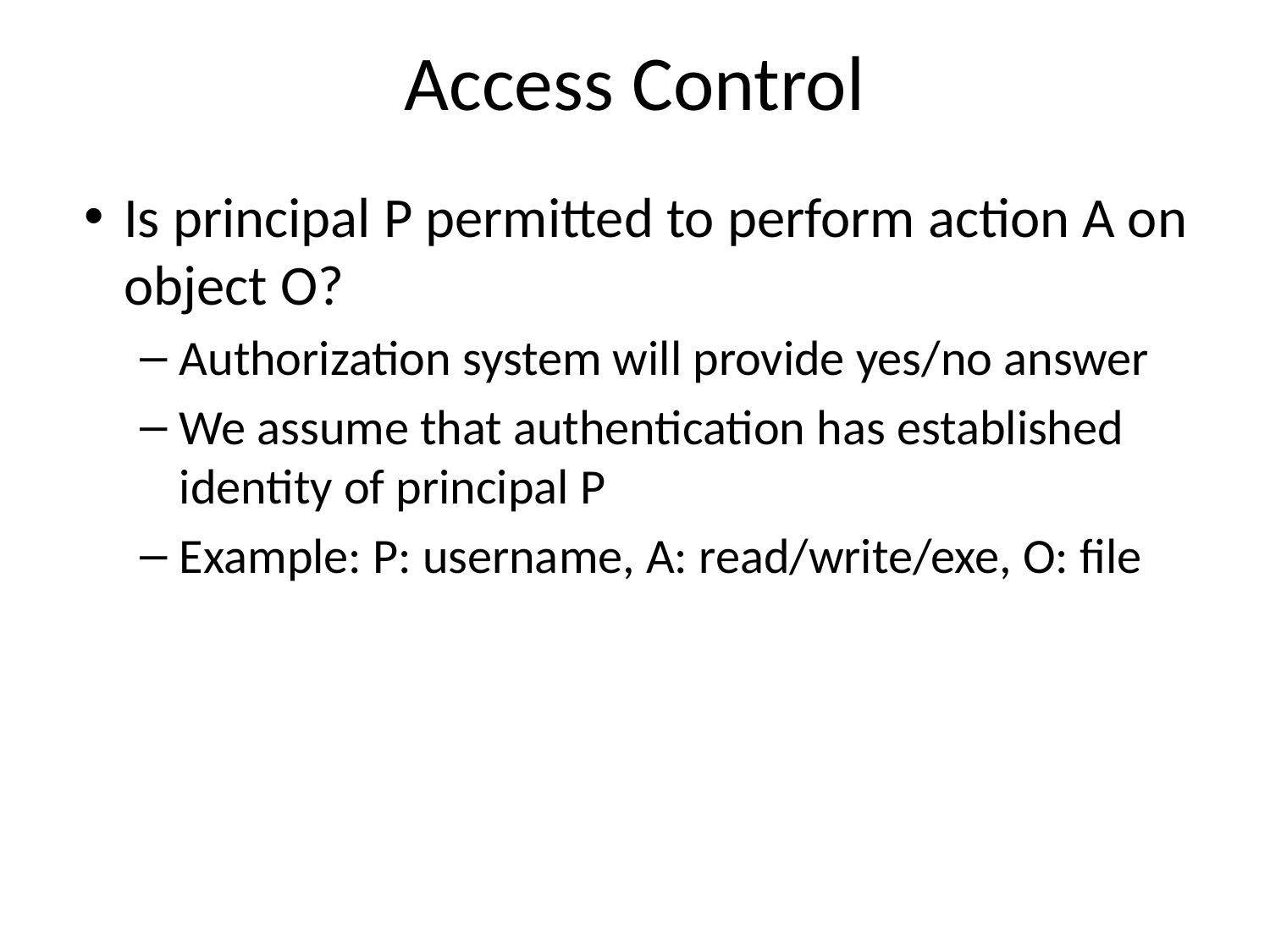

# Access Control
Is principal P permitted to perform action A on object O?
Authorization system will provide yes/no answer
We assume that authentication has established identity of principal P
Example: P: username, A: read/write/exe, O: file